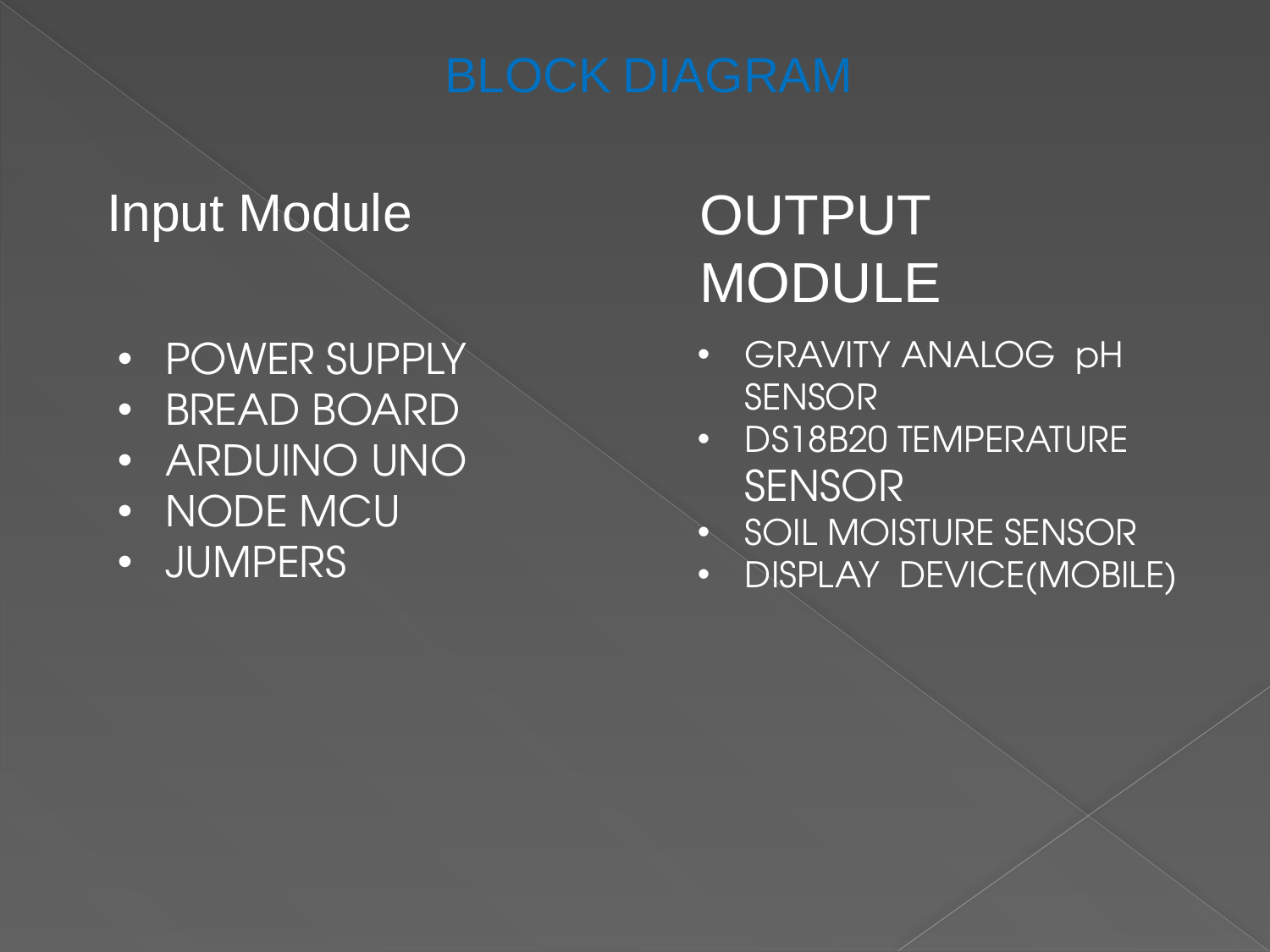

# BLOCK DIAGRAM
Input Module

OUTPUT MODULE
POWER SUPPLY
BREAD BOARD
ARDUINO UNO
NODE MCU
JUMPERS
GRAVITY ANALOG  pH SENSOR
DS18B20 TEMPERATURE SENSOR
SOIL MOISTURE SENSOR
DISPLAY  DEVICE(MOBILE)